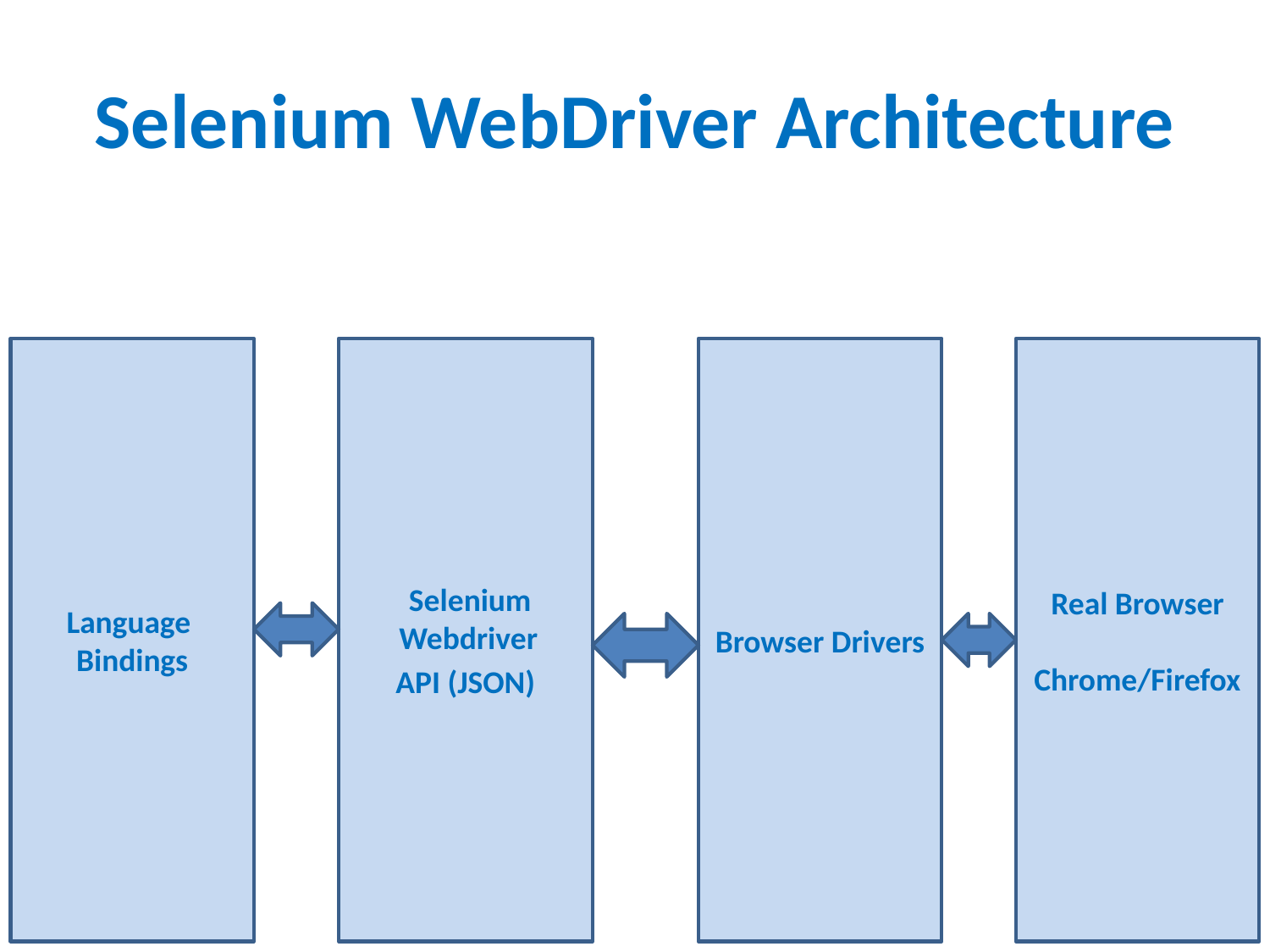

# Selenium WebDriver Architecture
Language
Bindings
        Selenium Webdriver
API (JSON)
Browser Drivers
Real Browser

Chrome/Firefox